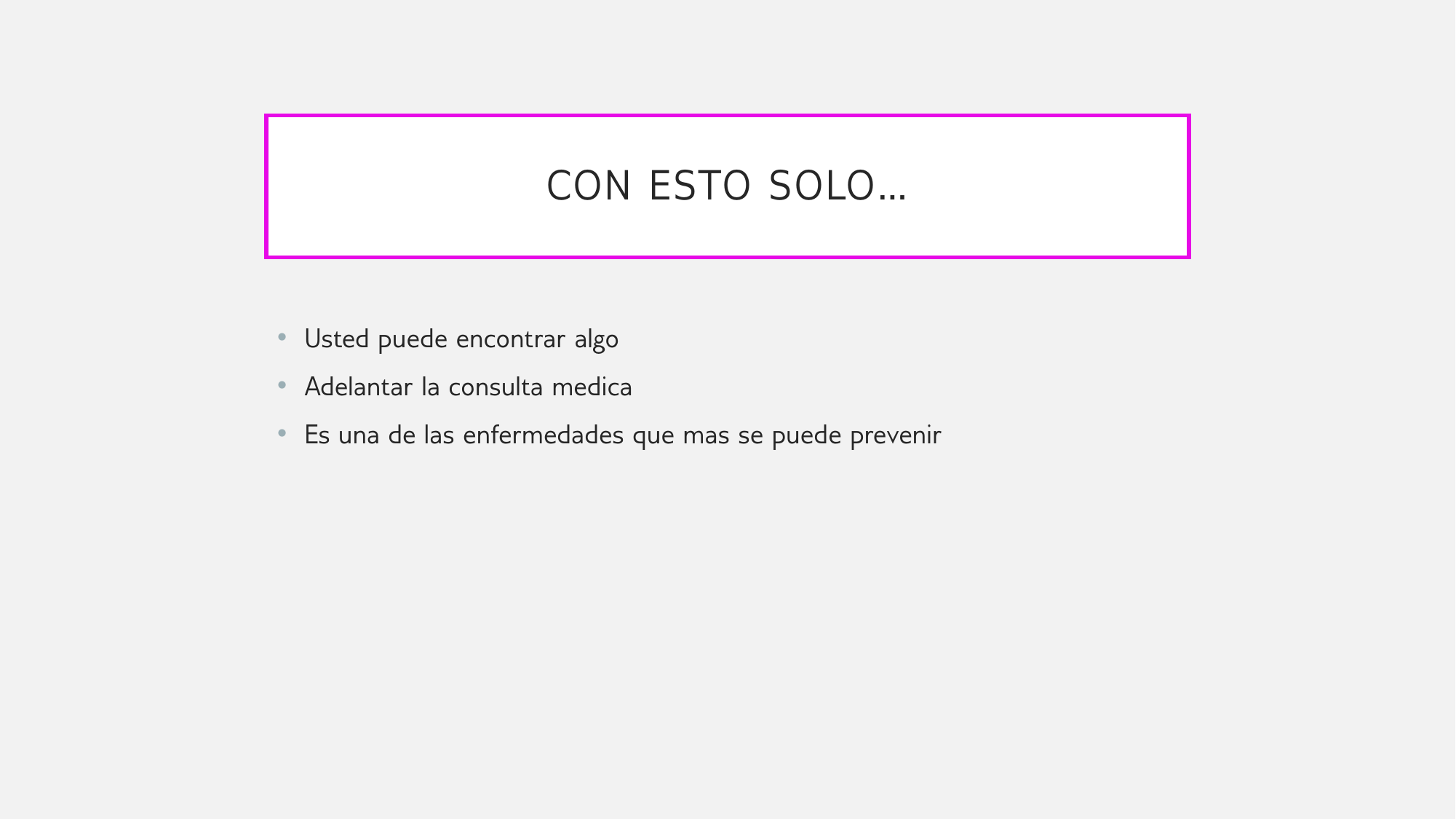

# Con esto solo…
Usted puede encontrar algo
Adelantar la consulta medica
Es una de las enfermedades que mas se puede prevenir